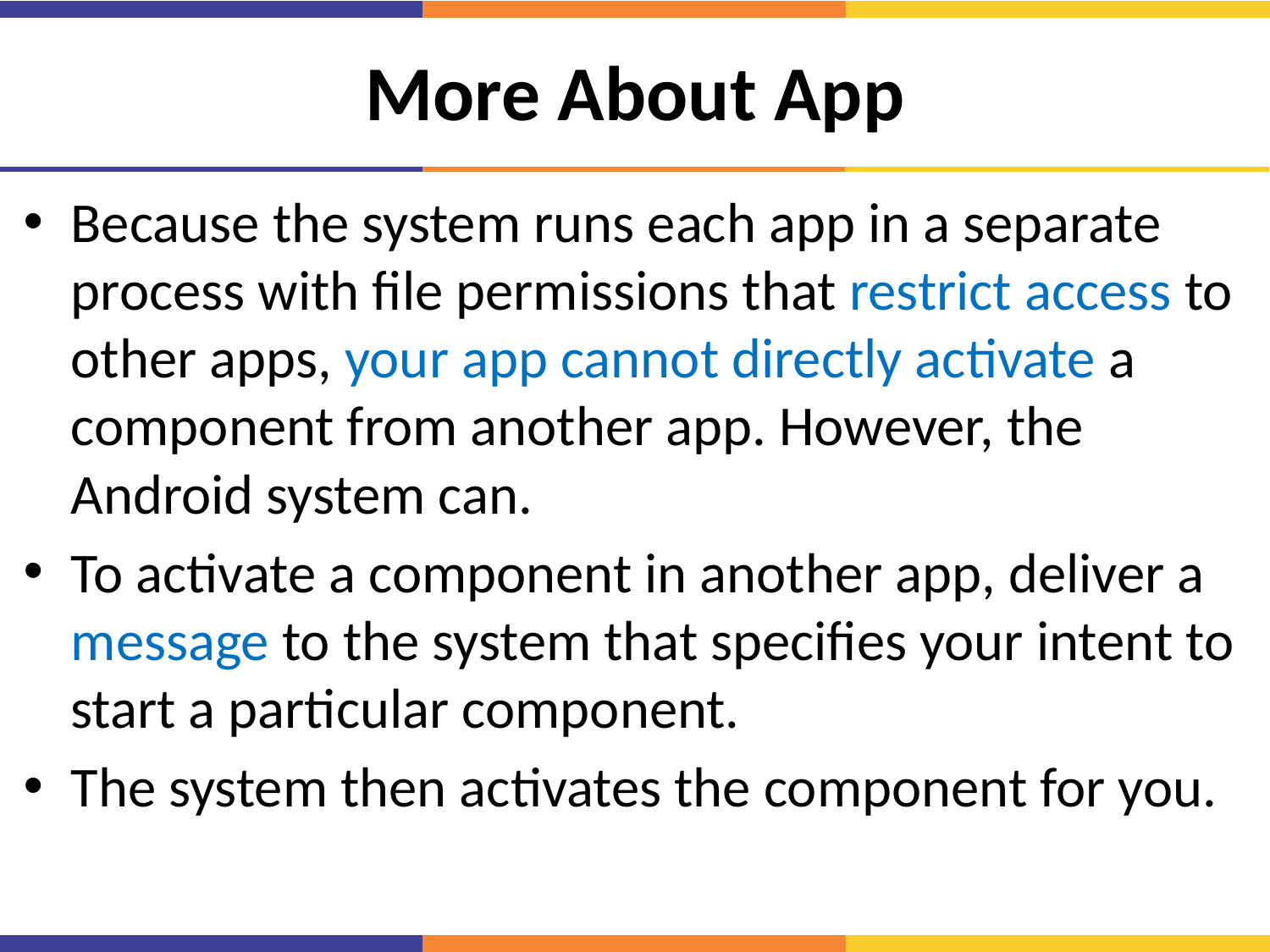

# More About App
Because the system runs each app in a separate process with file permissions that restrict access to other apps, your app cannot directly activate a component from another app. However, the Android system can.
To activate a component in another app, deliver a message to the system that specifies your intent to start a particular component.
The system then activates the component for you.